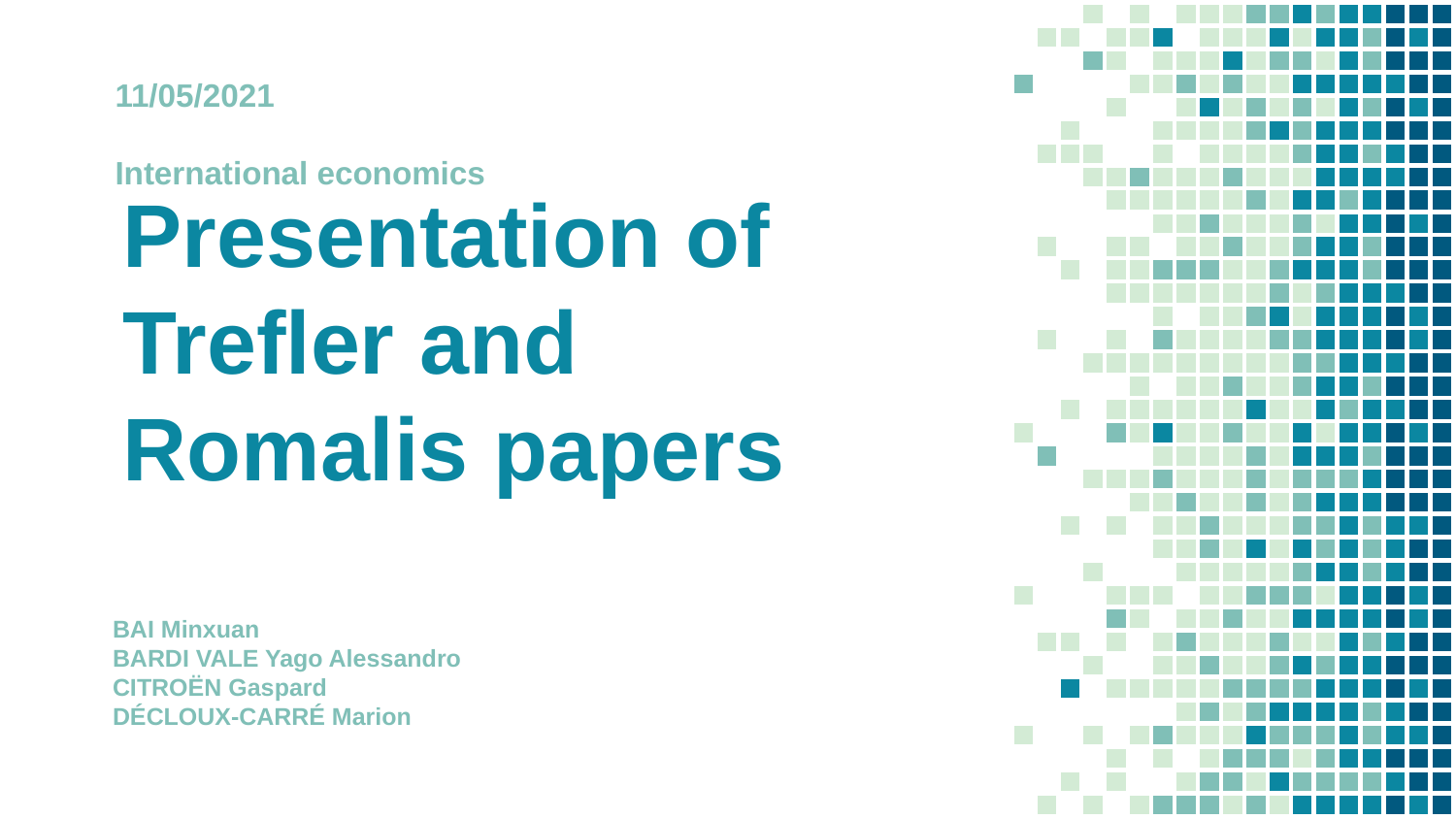

11/05/2021

International economics

# Presentation of Trefler and Romalis papers

BAI Minxuan
BARDI VALE Yago Alessandro
CITROËN Gaspard
DÉCLOUX-CARRÉ Marion